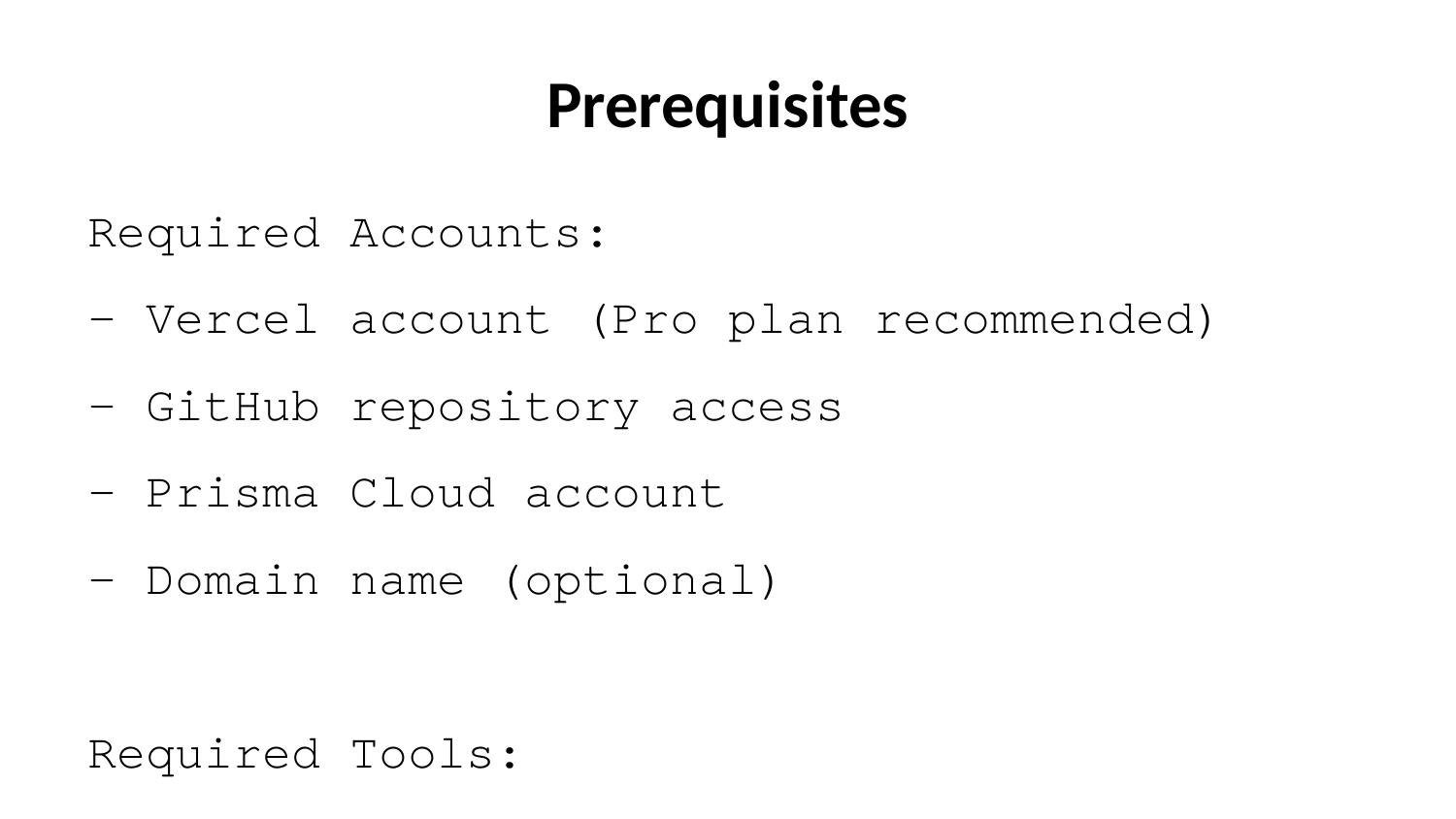

# Prerequisites
Required Accounts:
- Vercel account (Pro plan recommended)
- GitHub repository access
- Prisma Cloud account
- Domain name (optional)

Required Tools:
- Node.js 18+ installed
- Git version control
- Vercel CLI (optional)
- Database management tool